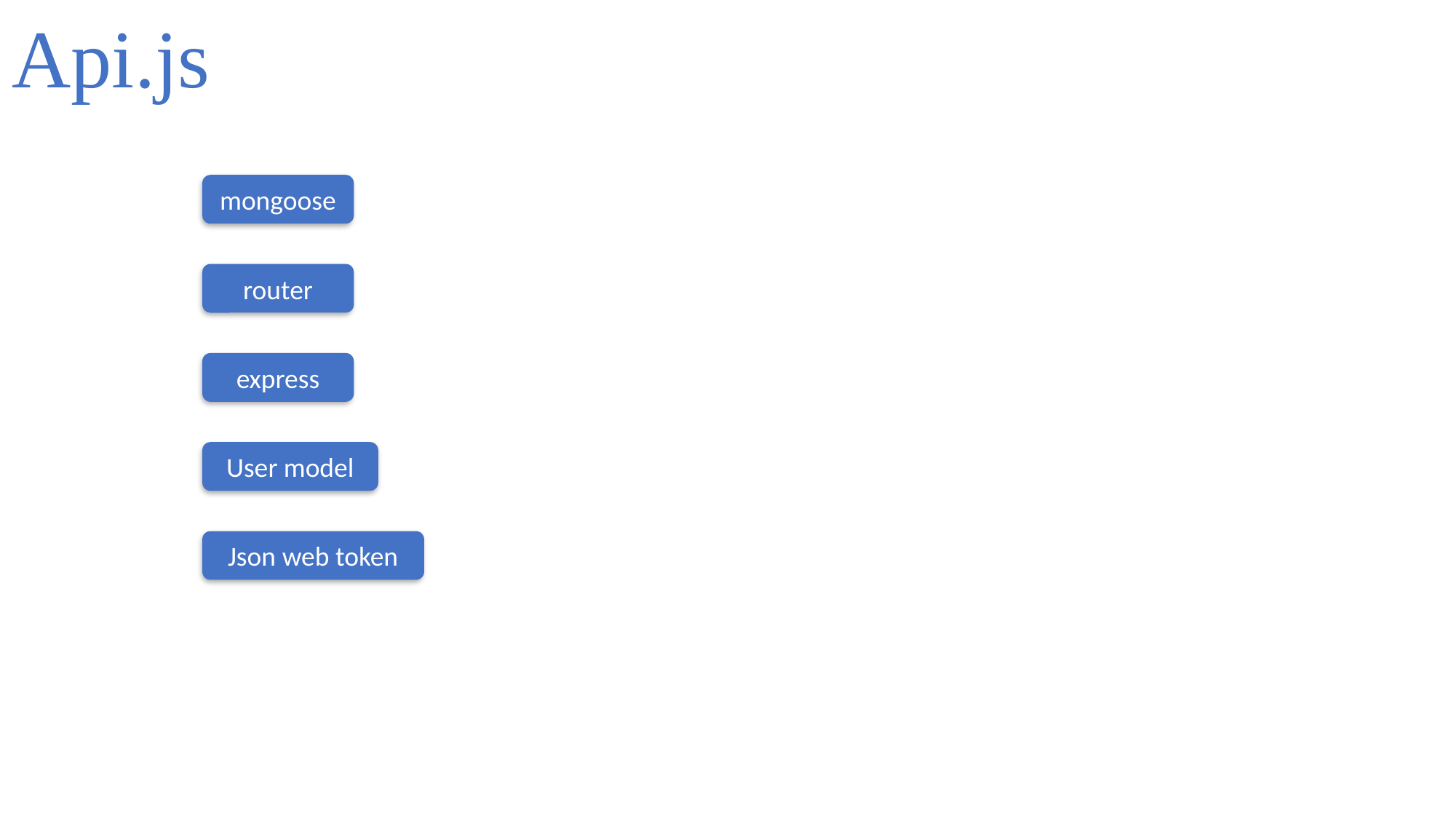

Api.js
mongoose
router
express
User model
Json web token